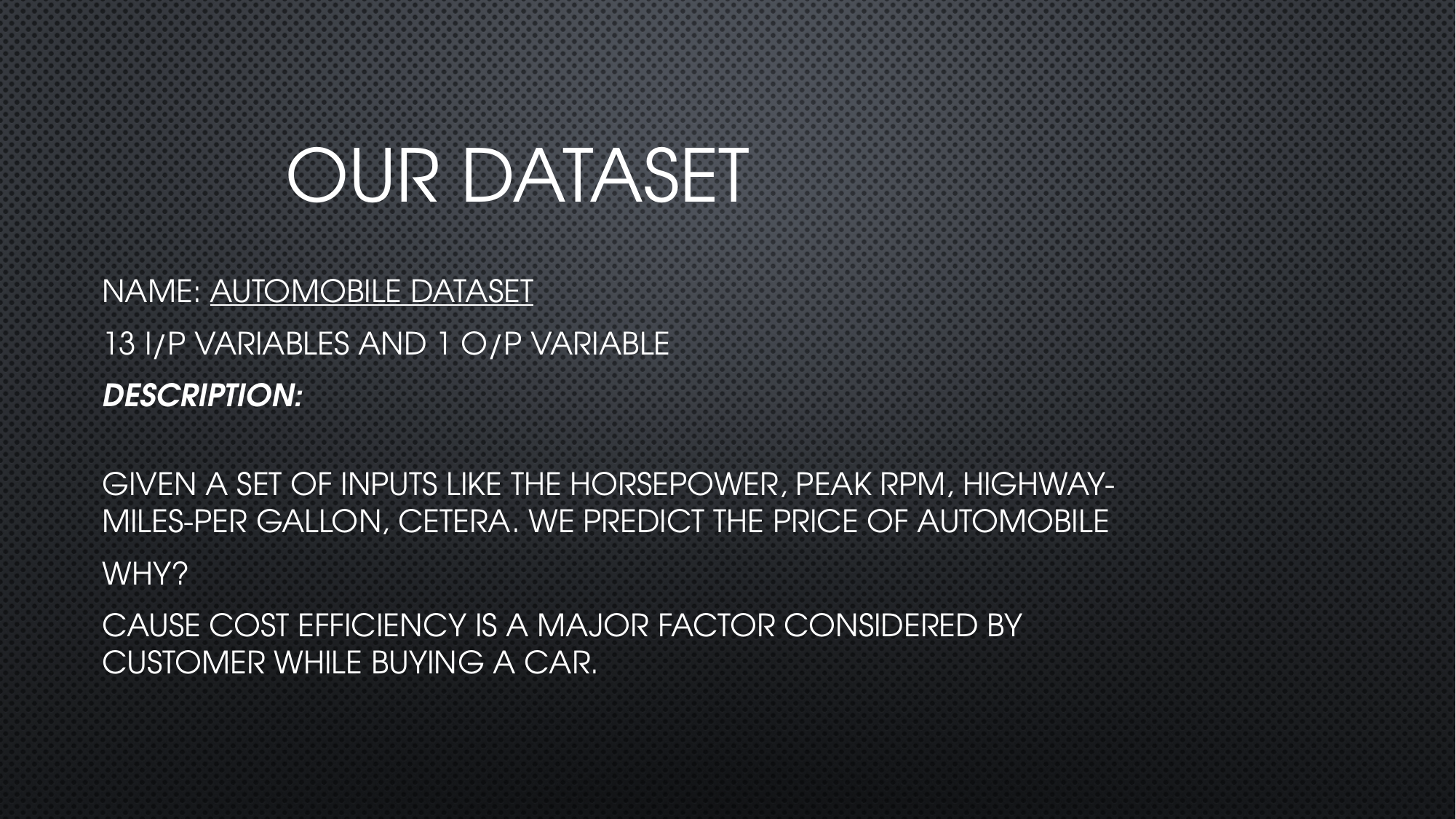

# OUR DATASET
NAME: automobile dataset
13 i/p variables and 1 o/p variable
Description:
Given a set of inputs like the horsepower, peak rpm, highway-miles-per gallon, cetera. We predict the price of automobile
Why?
Cause cost efficiency is a major factor considered by customer while buying a car.